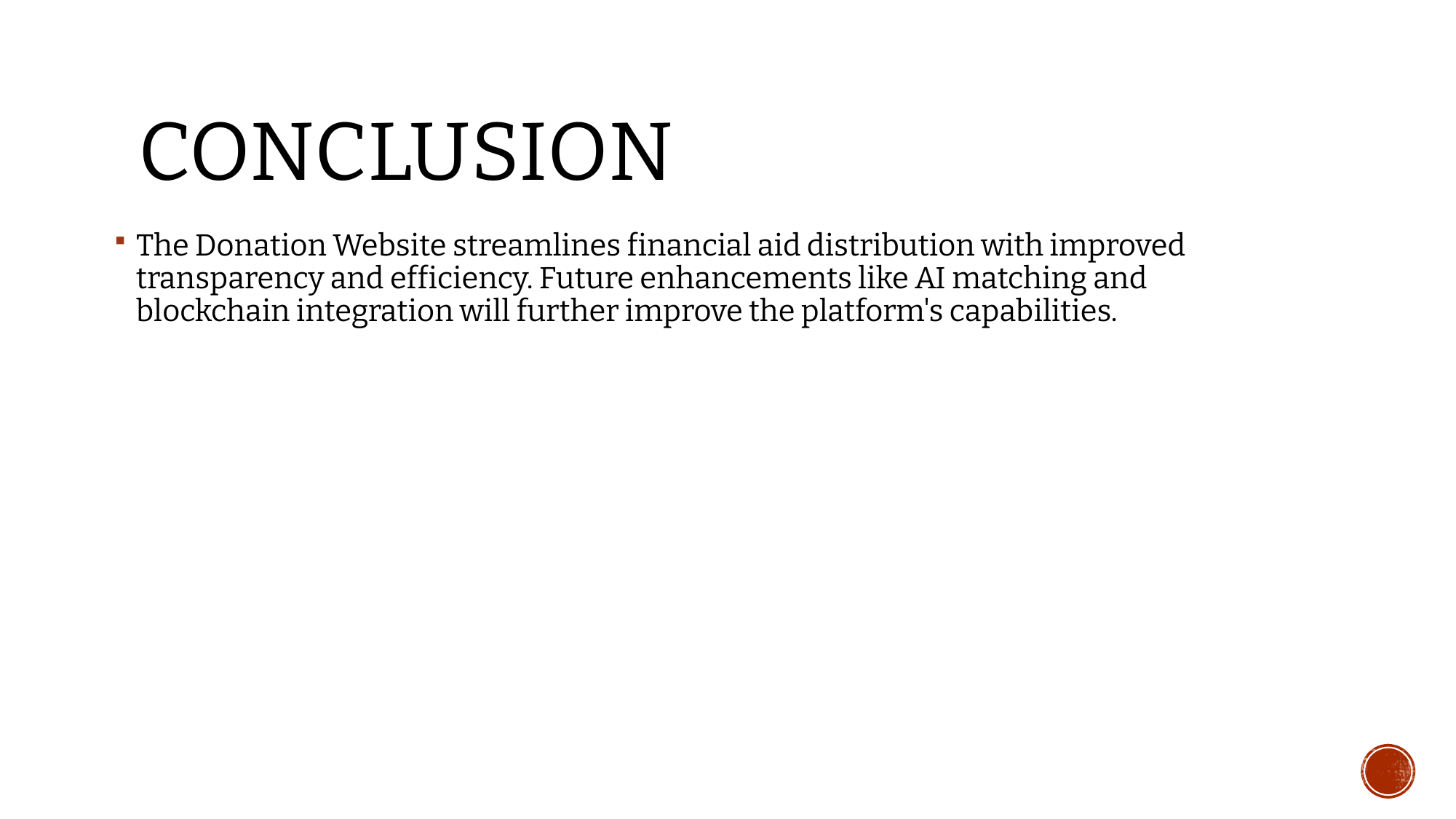

# Conclusion
The Donation Website streamlines financial aid distribution with improved transparency and efficiency. Future enhancements like AI matching and blockchain integration will further improve the platform's capabilities.